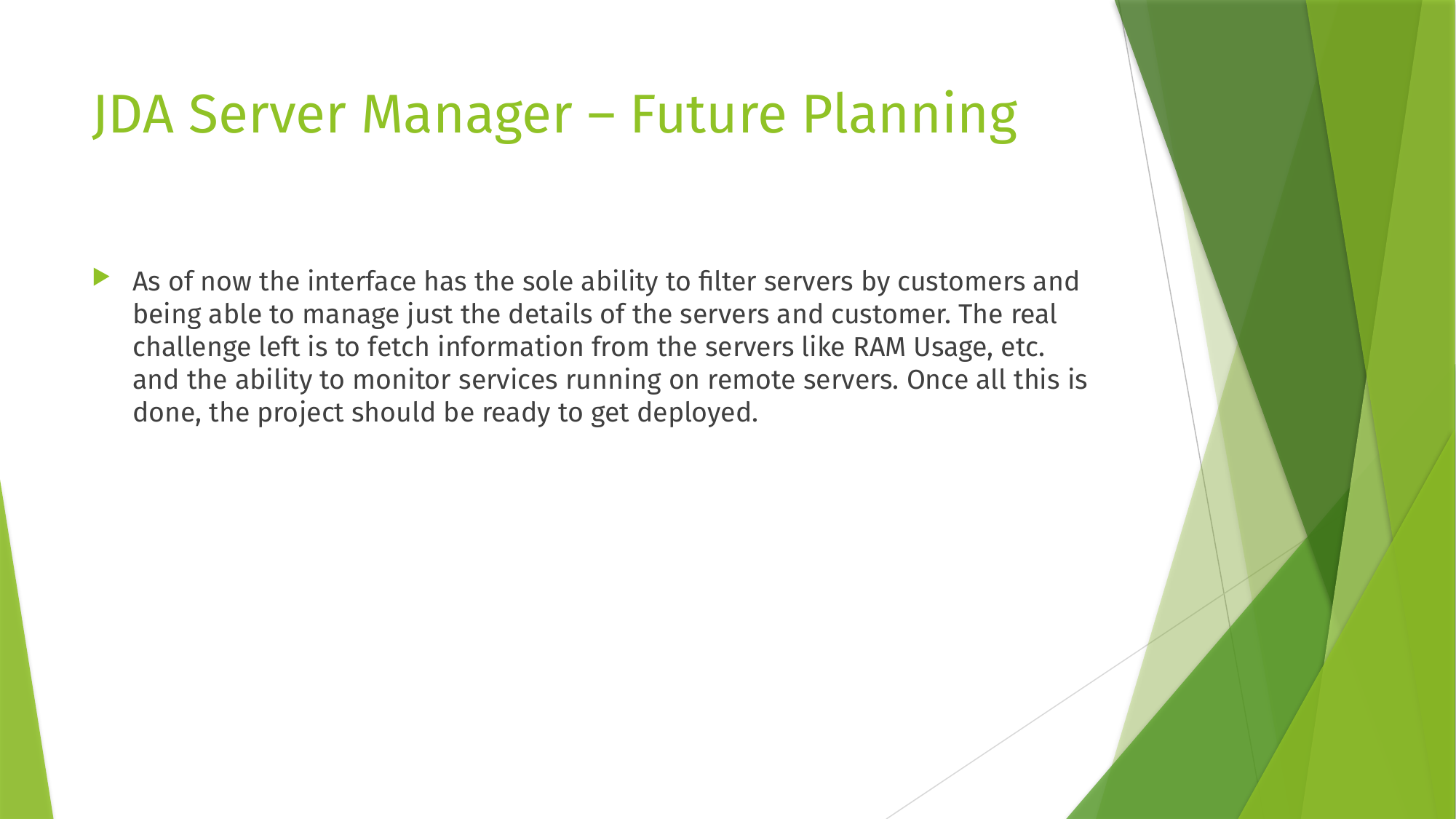

# JDA Server Manager – Future Planning
As of now the interface has the sole ability to filter servers by customers and being able to manage just the details of the servers and customer. The real challenge left is to fetch information from the servers like RAM Usage, etc. and the ability to monitor services running on remote servers. Once all this is done, the project should be ready to get deployed.